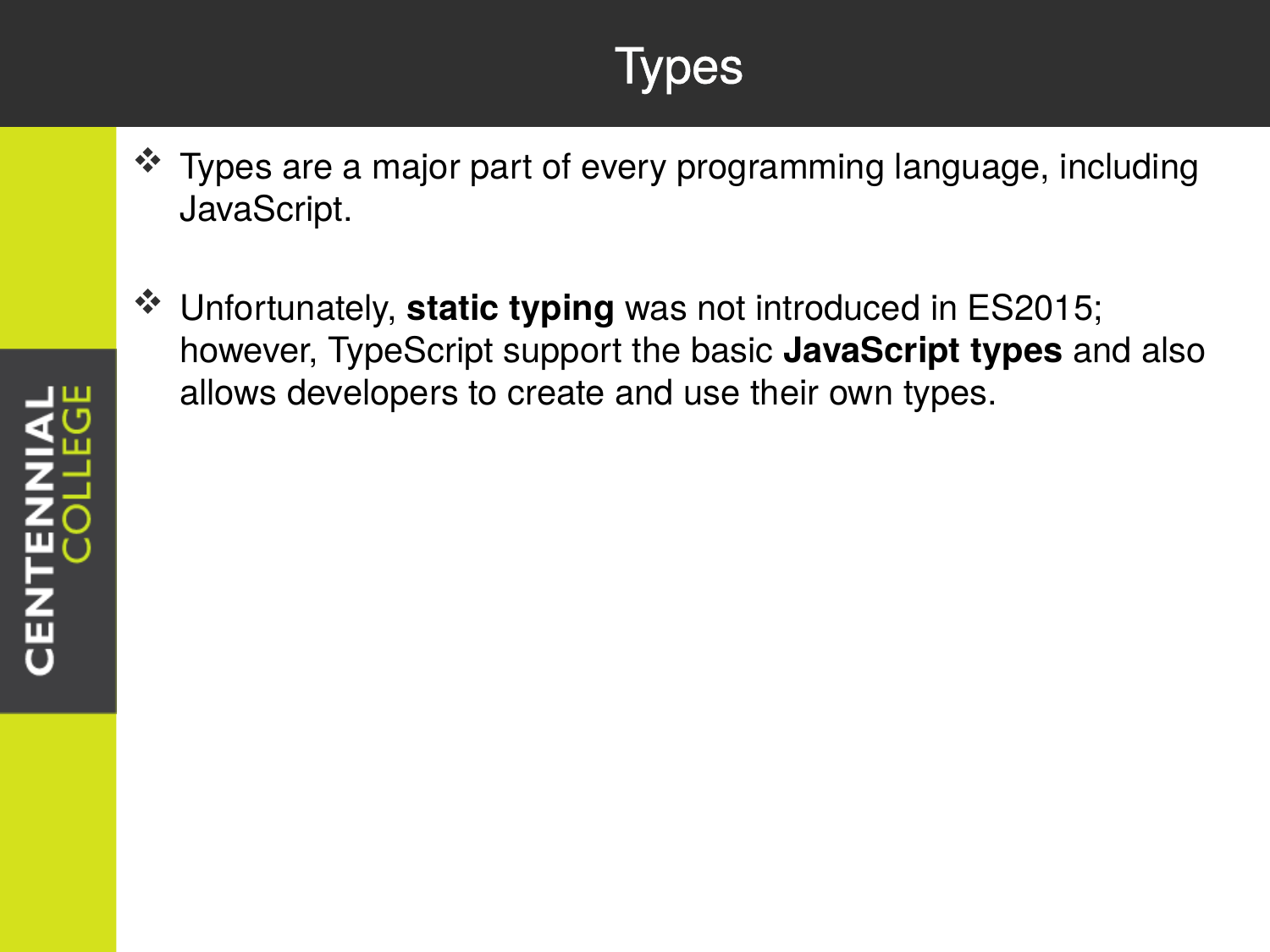

# Types
Types are a major part of every programming language, including JavaScript.

Unfortunately, static typing was not introduced in ES2015; however, TypeScript support the basic JavaScript types and also allows developers to create and use their own types.